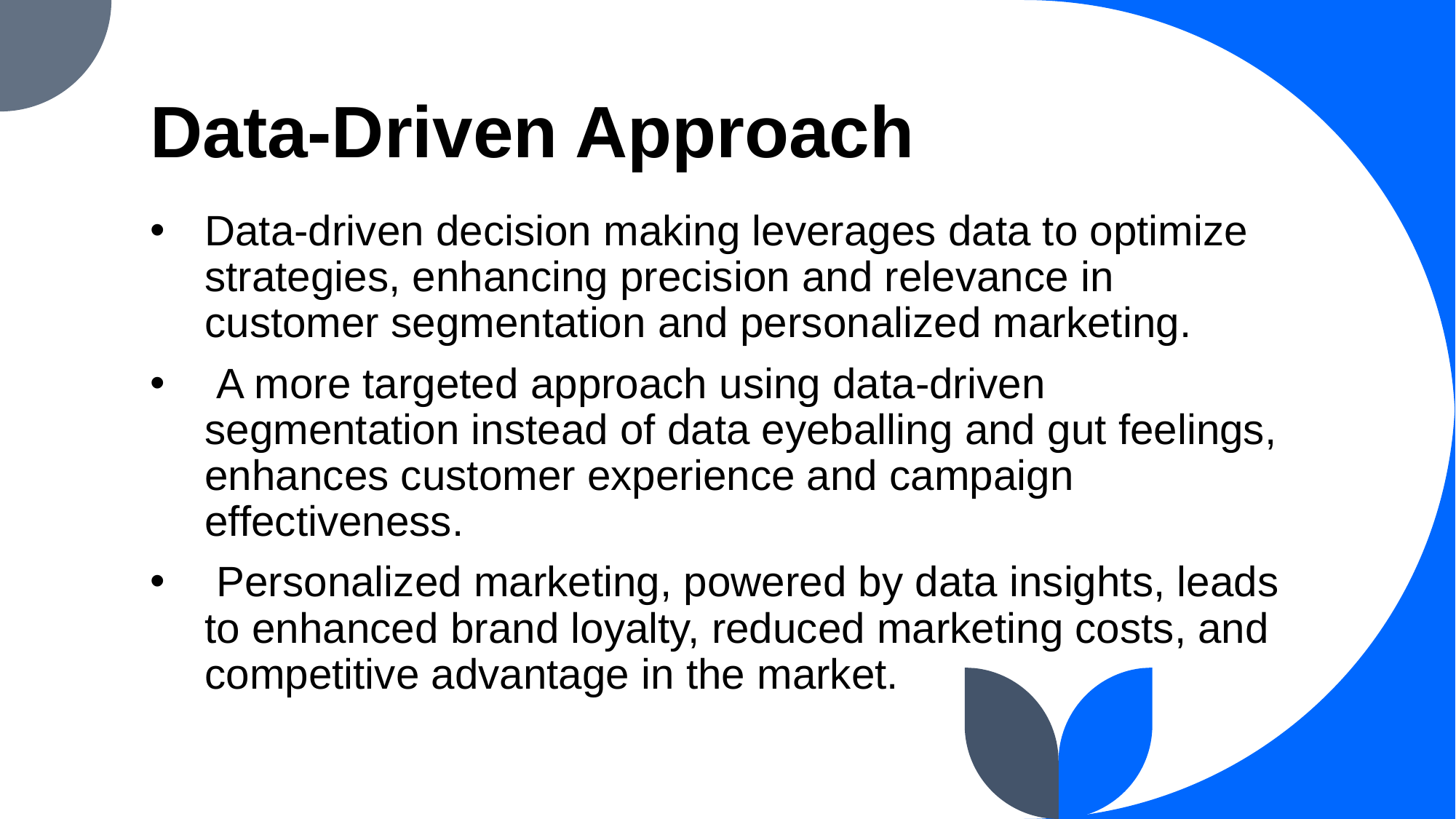

# Data-Driven Approach
Data-driven decision making leverages data to optimize strategies, enhancing precision and relevance in customer segmentation and personalized marketing.
 A more targeted approach using data-driven segmentation instead of data eyeballing and gut feelings, enhances customer experience and campaign effectiveness.
 Personalized marketing, powered by data insights, leads to enhanced brand loyalty, reduced marketing costs, and competitive advantage in the market.